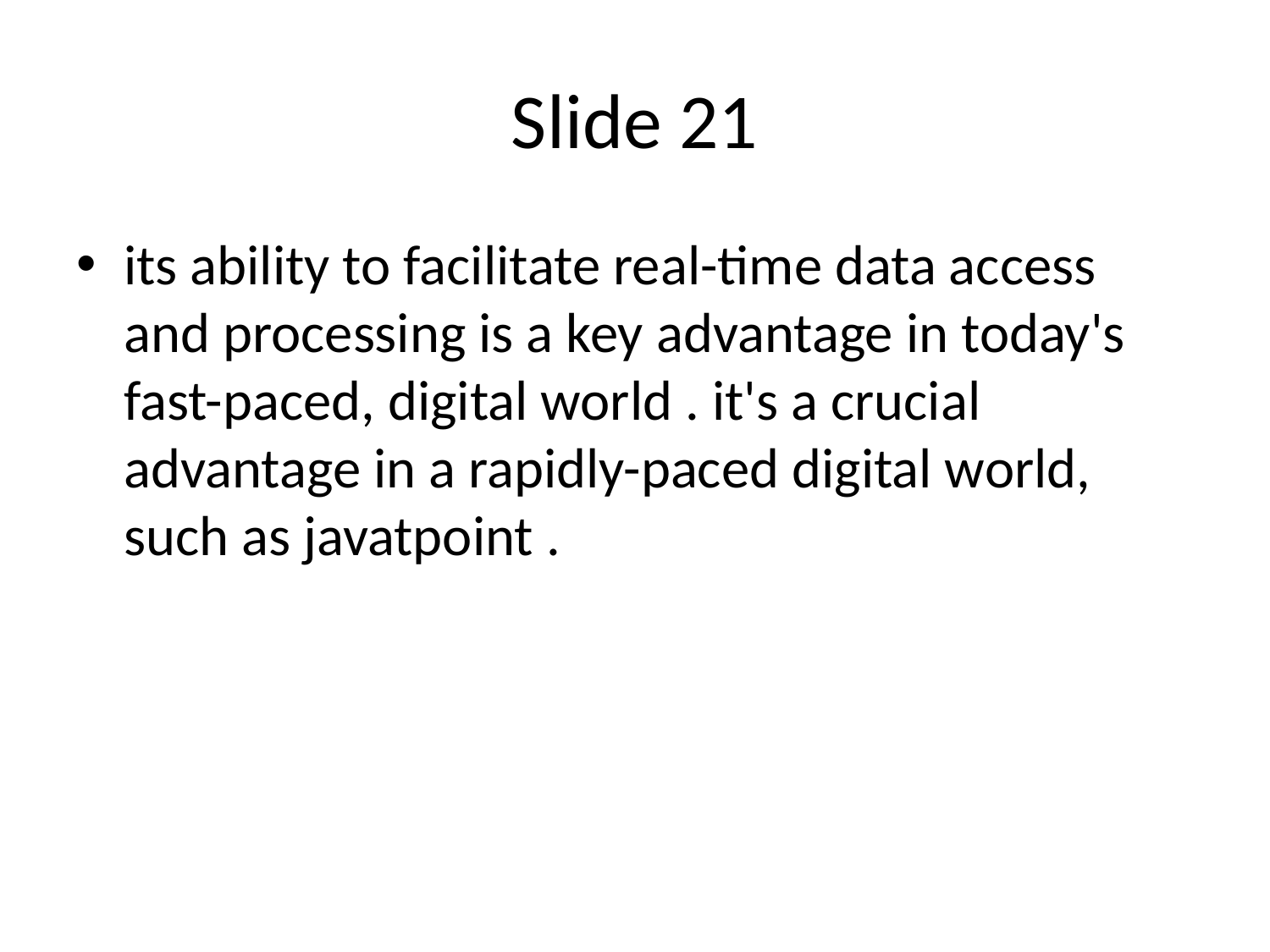

# Slide 21
its ability to facilitate real-time data access and processing is a key advantage in today's fast-paced, digital world . it's a crucial advantage in a rapidly-paced digital world, such as javatpoint .